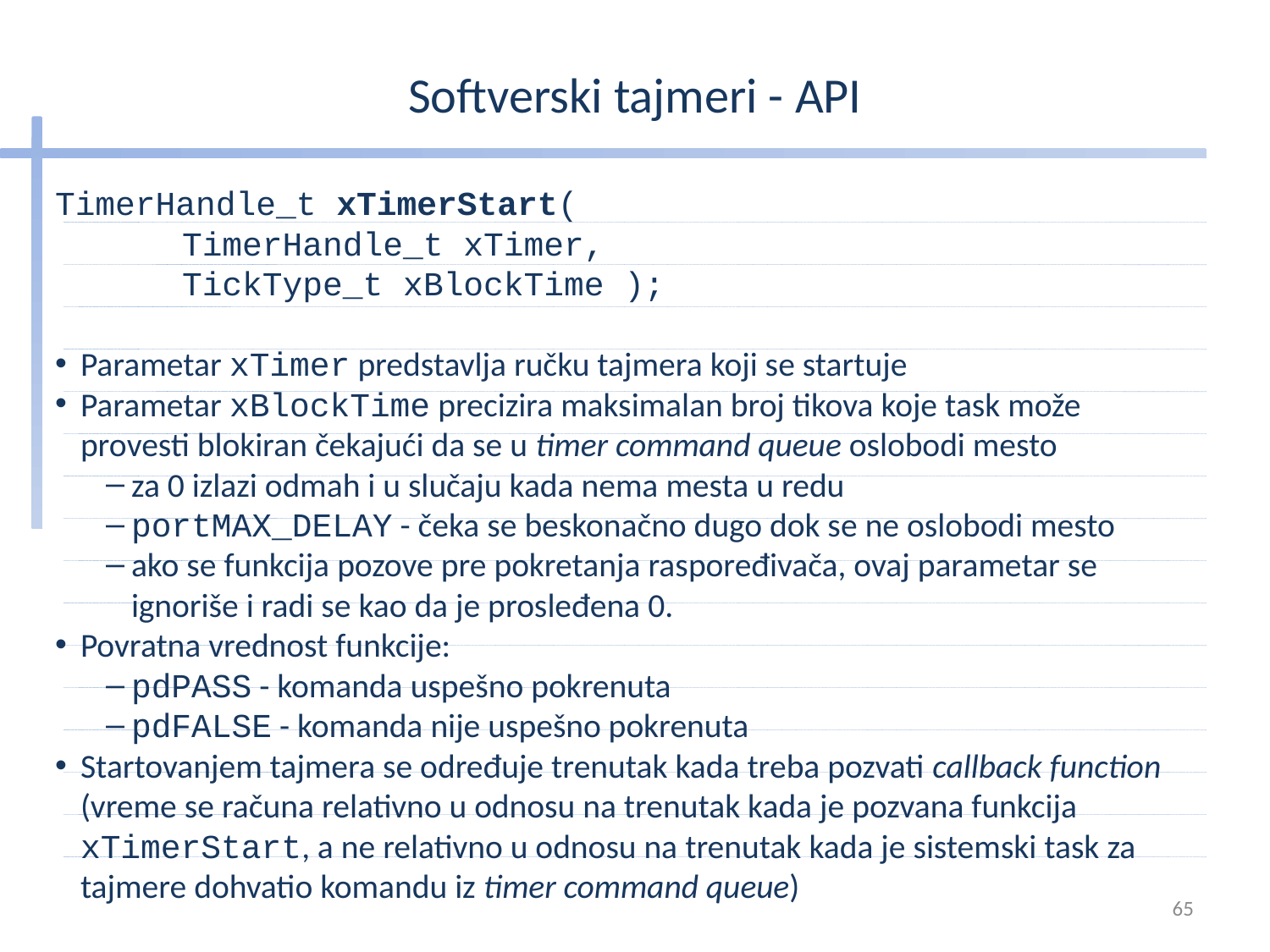

# Softverski tajmeri - API
TimerHandle_t xTimerStart(
	TimerHandle_t xTimer,
	TickType_t xBlockTime );

Parametar xTimer predstavlja ručku tajmera koji se startuje
Parametar xBlockTime precizira maksimalan broj tikova koje task može provesti blokiran čekajući da se u timer command queue oslobodi mesto
za 0 izlazi odmah i u slučaju kada nema mesta u redu
portMAX_DELAY - čeka se beskonačno dugo dok se ne oslobodi mesto
ako se funkcija pozove pre pokretanja raspoređivača, ovaj parametar se ignoriše i radi se kao da je prosleđena 0.
Povratna vrednost funkcije:
pdPASS - komanda uspešno pokrenuta
pdFALSE - komanda nije uspešno pokrenuta
Startovanjem tajmera se određuje trenutak kada treba pozvati callback function (vreme se računa relativno u odnosu na trenutak kada je pozvana funkcija xTimerStart, a ne relativno u odnosu na trenutak kada je sistemski task za tajmere dohvatio komandu iz timer command queue)
65